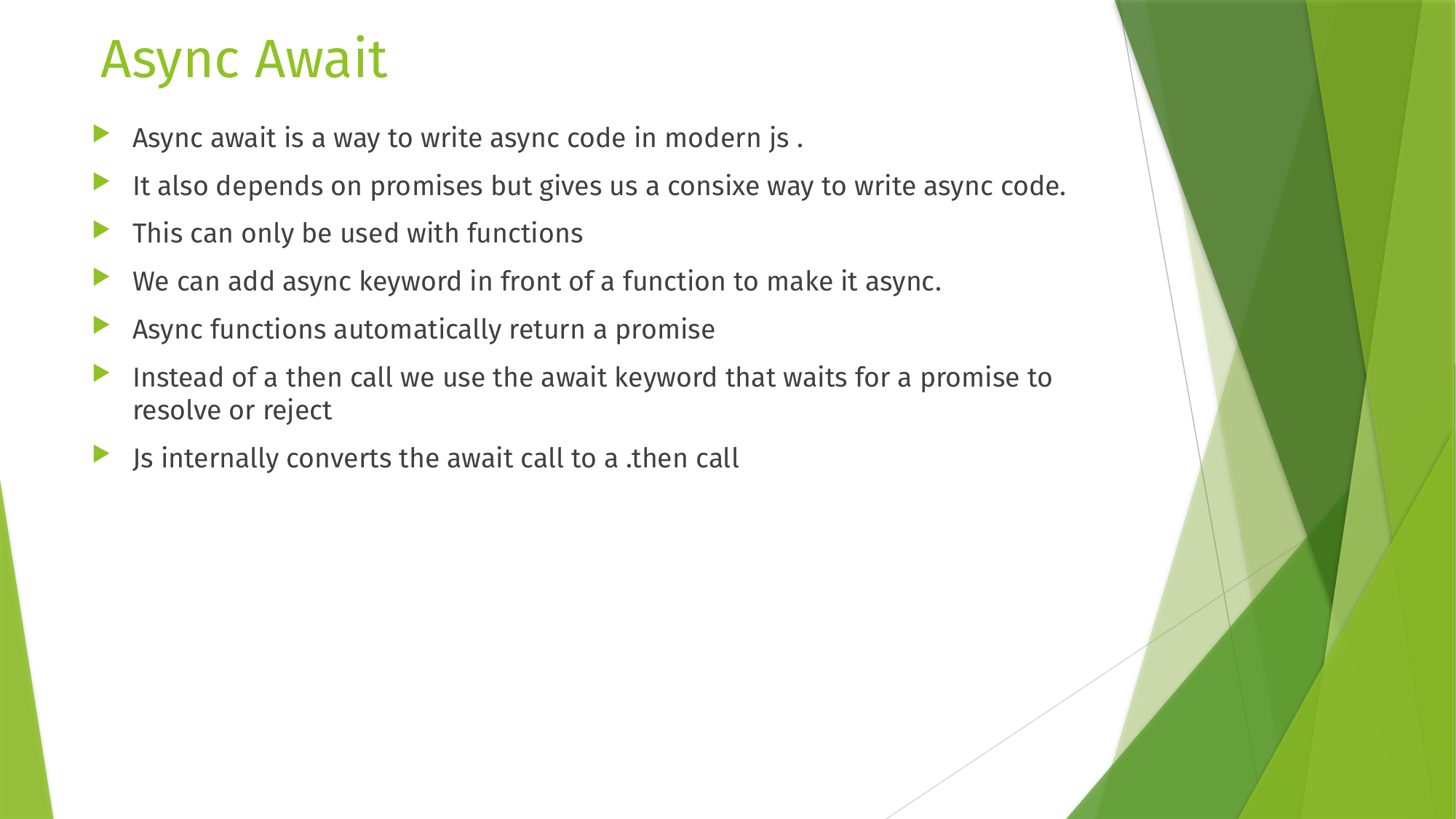

# Async Await
Async await is a way to write async code in modern js .
It also depends on promises but gives us a consixe way to write async code.
This can only be used with functions
We can add async keyword in front of a function to make it async.
Async functions automatically return a promise
Instead of a then call we use the await keyword that waits for a promise to resolve or reject
Js internally converts the await call to a .then call